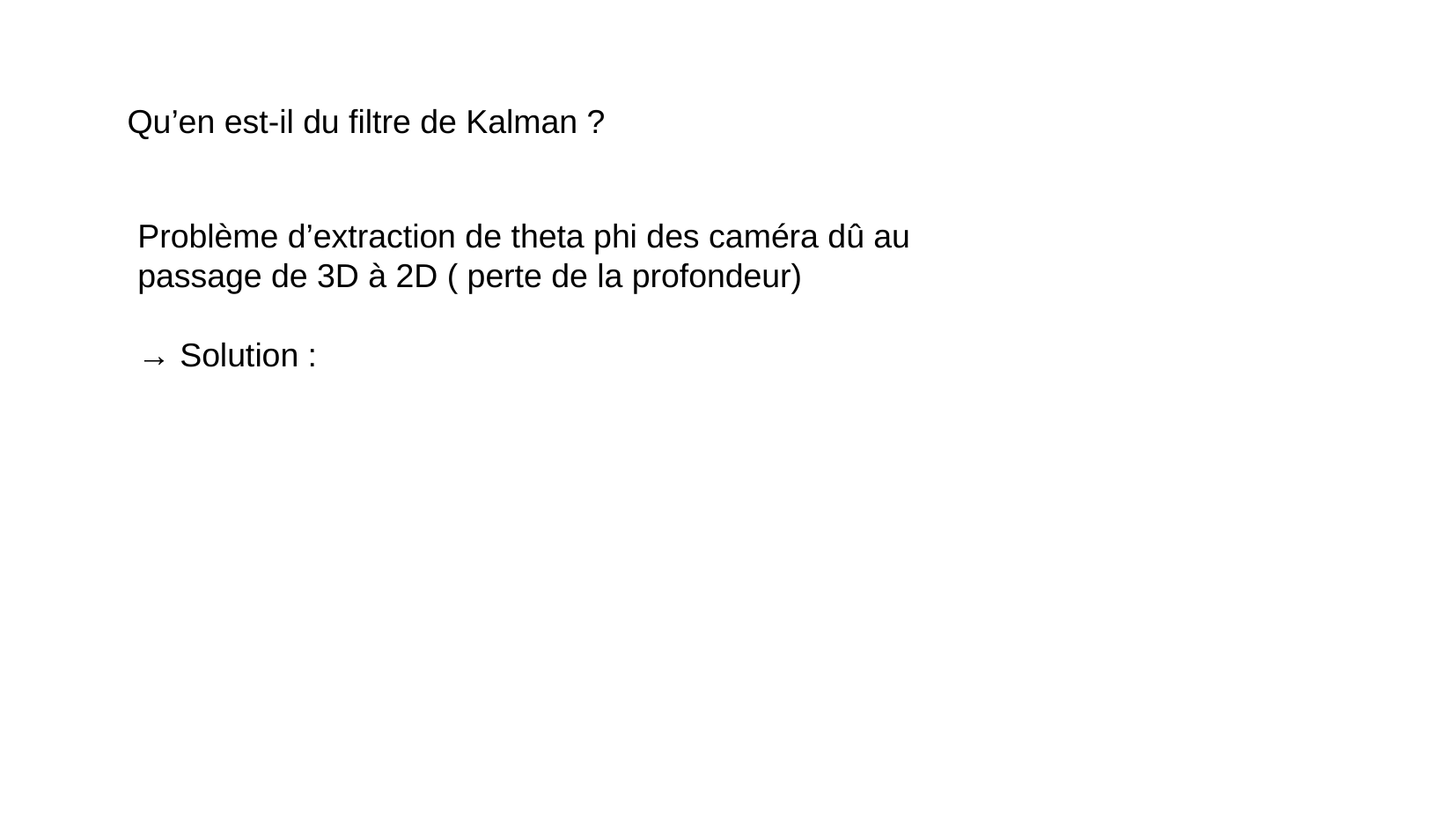

Qu’en est-il du filtre de Kalman ?

Problème d’extraction de theta phi des caméra dû au passage de 3D à 2D ( perte de la profondeur)

→ Solution :